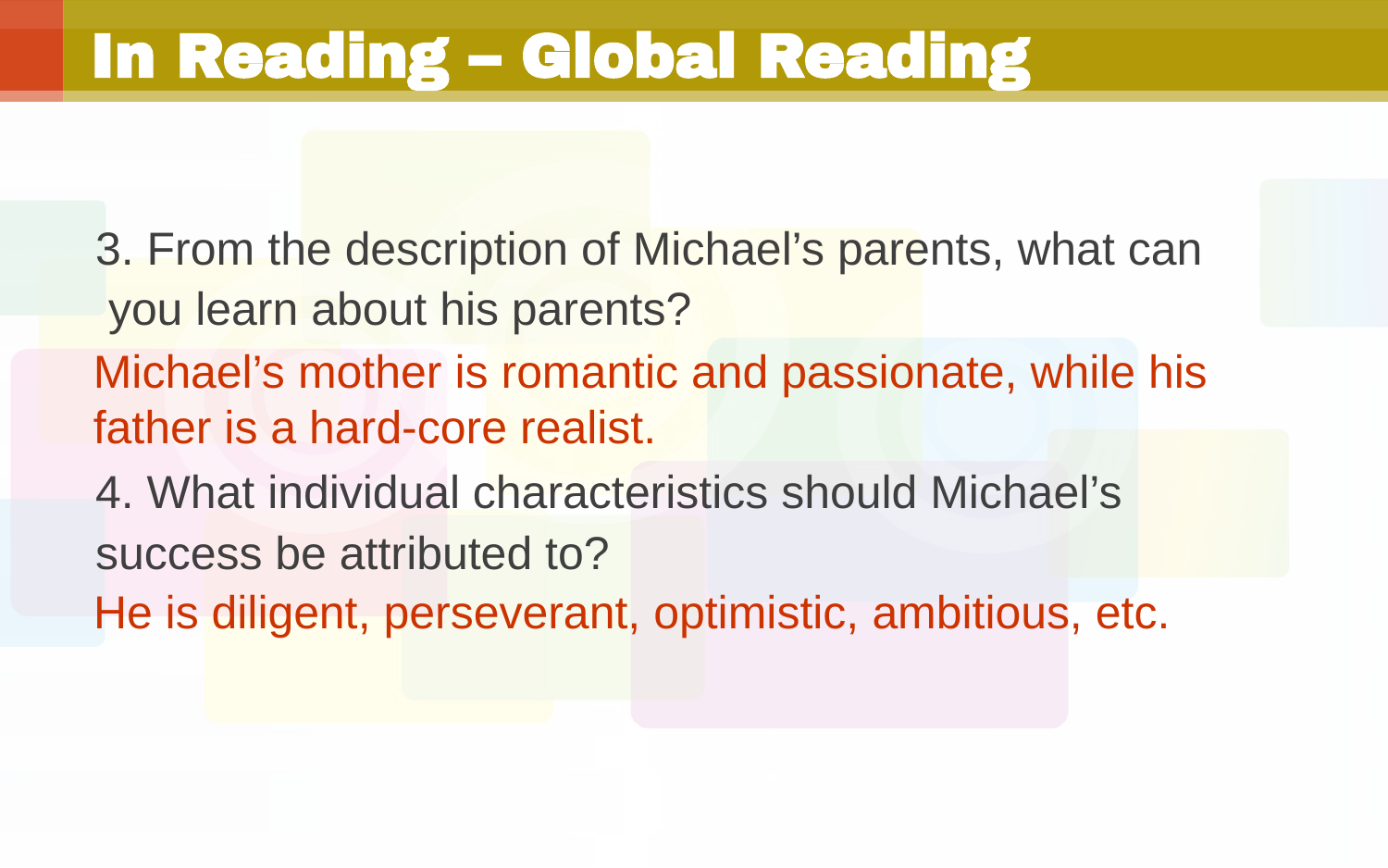

In Reading – Global Reading
3. From the description of Michael’s parents, what can    you learn about his parents?

4. What individual characteristics should Michael’s
success be attributed to?
Michael’s mother is romantic and passionate, while his father is a hard-core realist.
He is diligent, perseverant, optimistic, ambitious, etc.